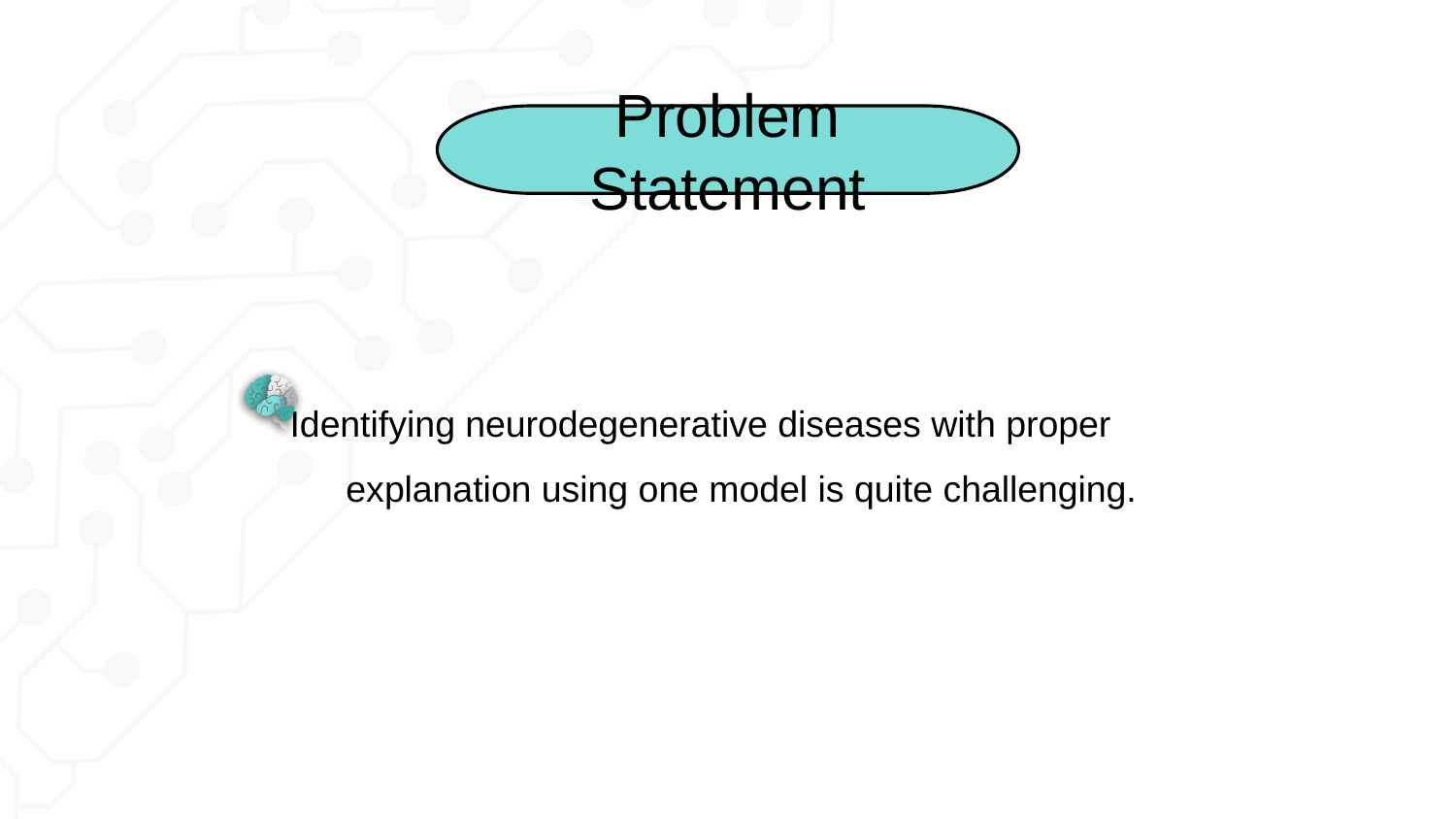

Problem Statement
 Identifying neurodegenerative diseases with proper           explanation using one model is quite challenging.